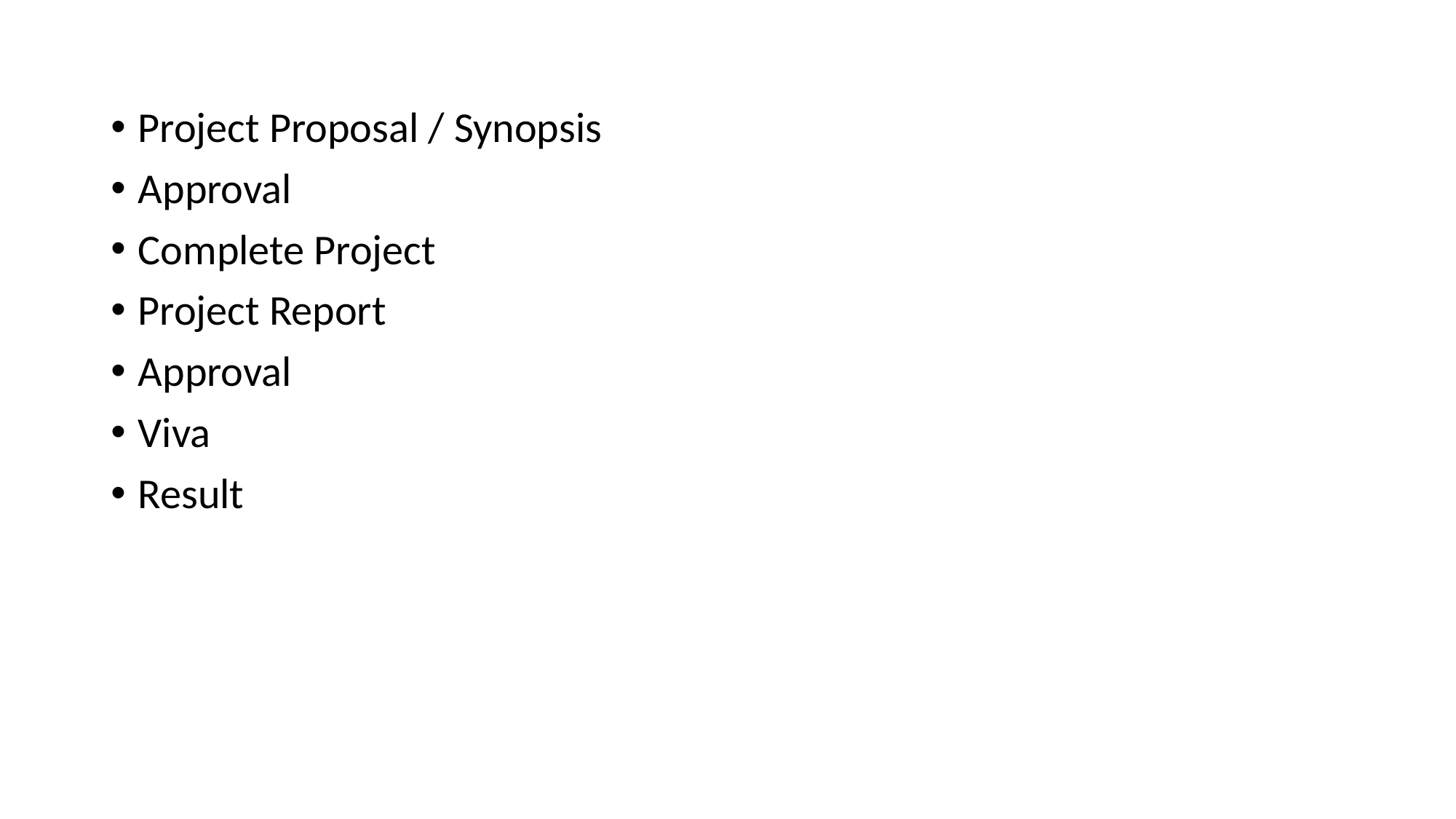

Project Proposal / Synopsis
Approval
Complete Project
Project Report
Approval
Viva
Result